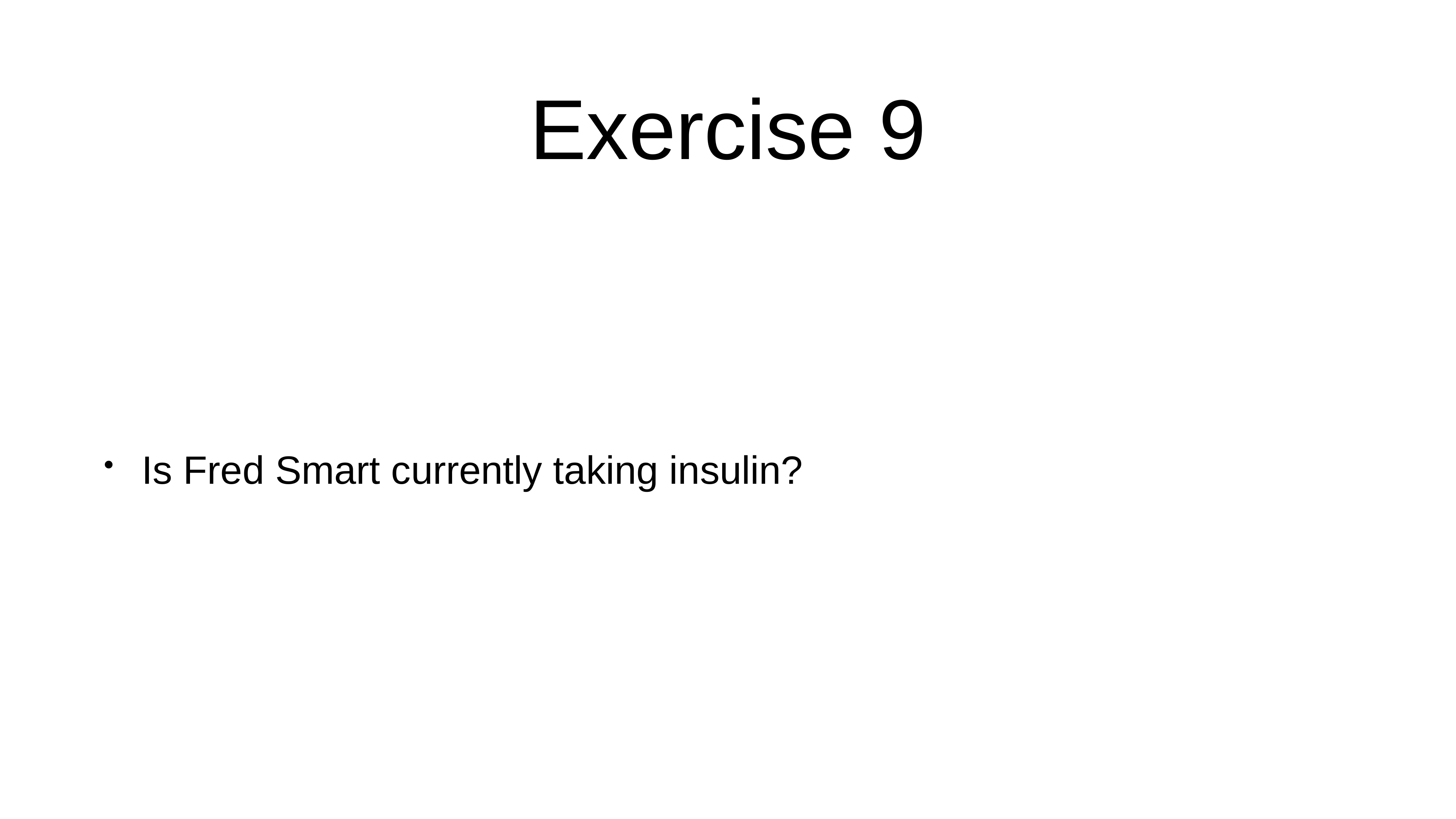

# Exercise 9
Is Fred Smart currently taking insulin?